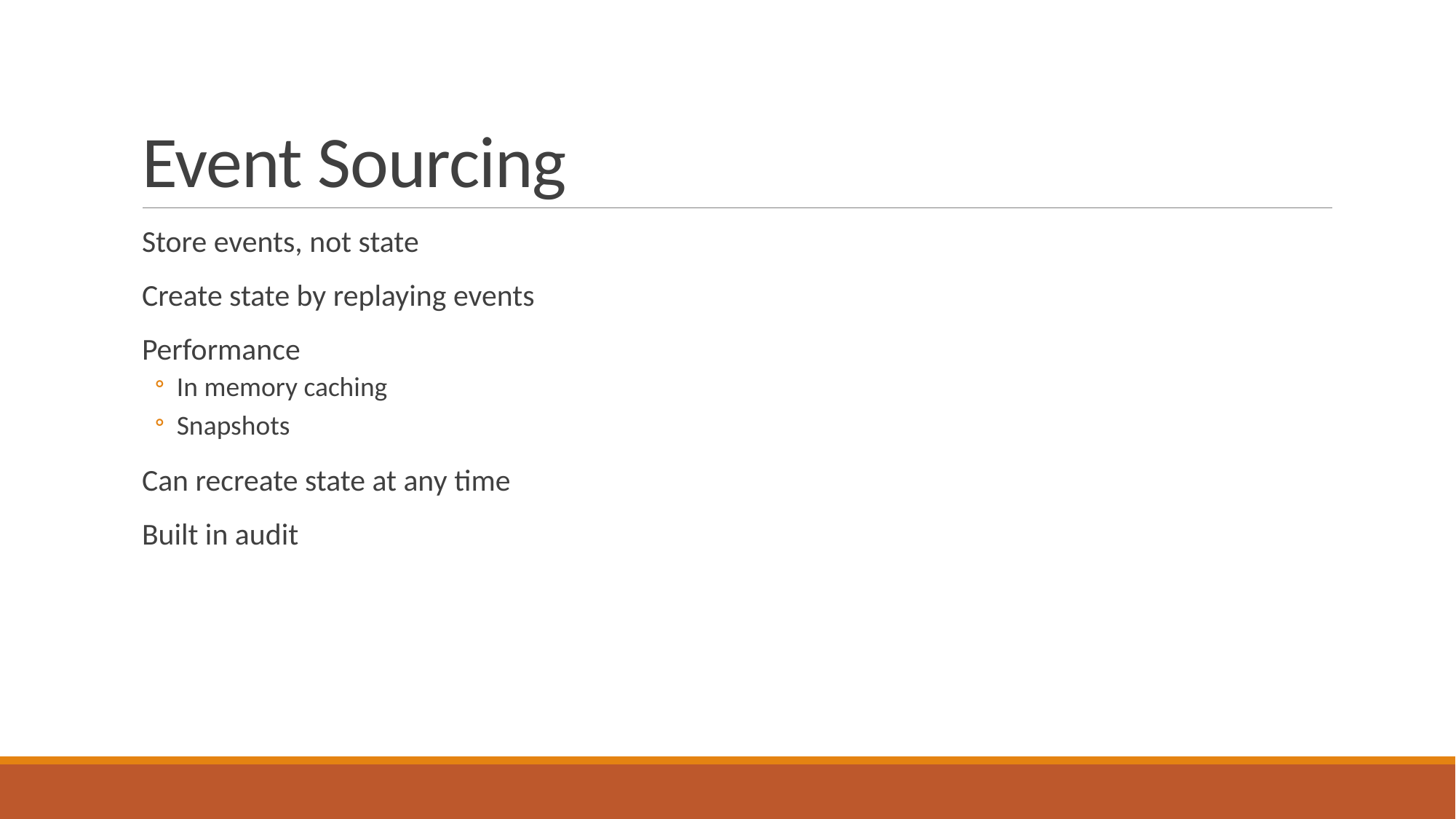

# Event Sourcing
Store events, not state
Create state by replaying events
Performance
In memory caching
Snapshots
Can recreate state at any time
Built in audit